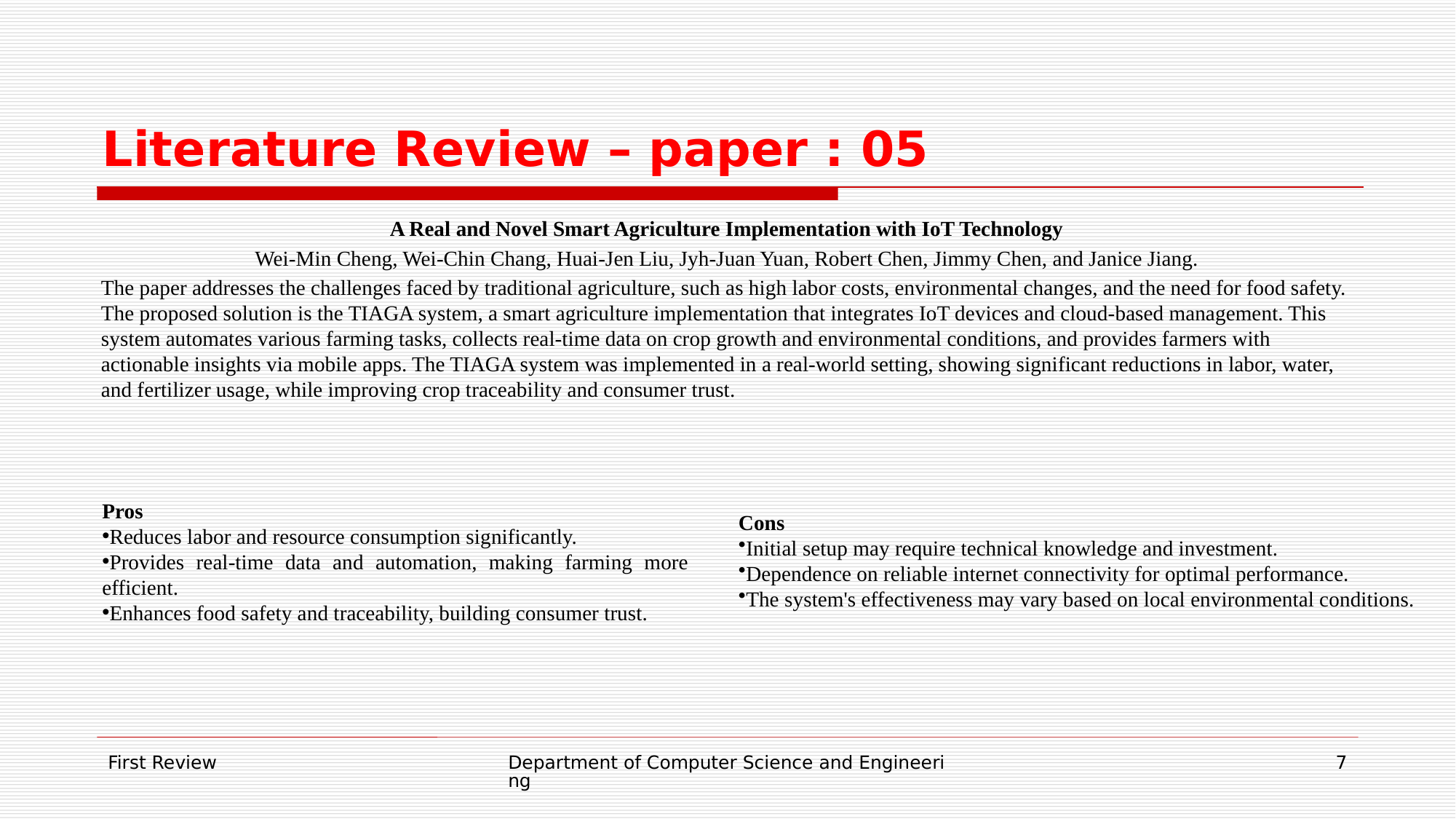

# Literature Review – paper : 05
A Real and Novel Smart Agriculture Implementation with IoT Technology
Wei-Min Cheng, Wei-Chin Chang, Huai-Jen Liu, Jyh-Juan Yuan, Robert Chen, Jimmy Chen, and Janice Jiang.
The paper addresses the challenges faced by traditional agriculture, such as high labor costs, environmental changes, and the need for food safety. The proposed solution is the TIAGA system, a smart agriculture implementation that integrates IoT devices and cloud-based management. This system automates various farming tasks, collects real-time data on crop growth and environmental conditions, and provides farmers with actionable insights via mobile apps. The TIAGA system was implemented in a real-world setting, showing significant reductions in labor, water, and fertilizer usage, while improving crop traceability and consumer trust.

Pros
Reduces labor and resource consumption significantly.
Provides real-time data and automation, making farming more efficient.
Enhances food safety and traceability, building consumer trust.
Cons
Initial setup may require technical knowledge and investment.
Dependence on reliable internet connectivity for optimal performance.
The system's effectiveness may vary based on local environmental conditions.

First Review
Department of Computer Science and Engineering
7